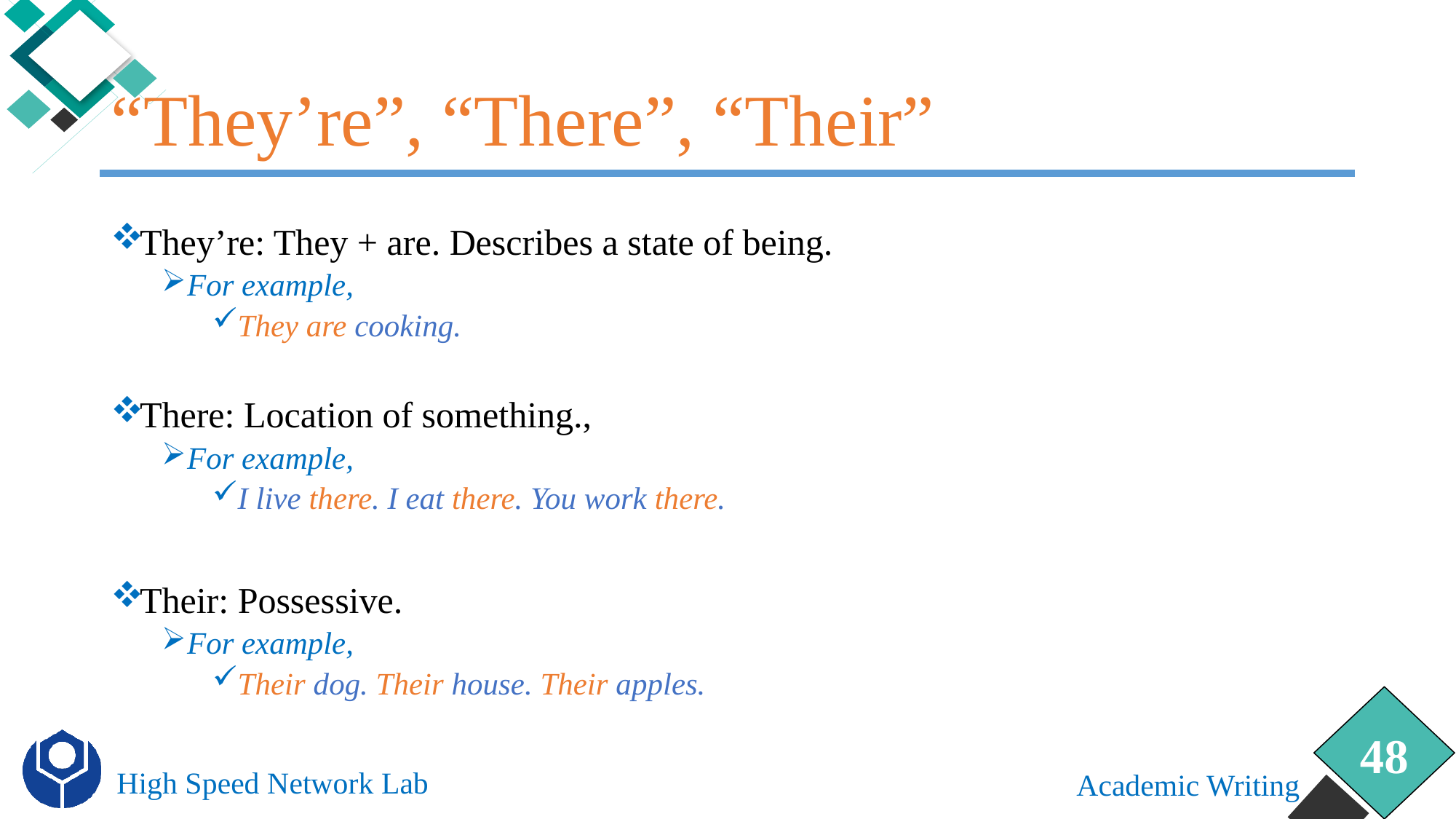

# “They’re”, “There”, “Their”
They’re: They + are. Describes a state of being.
For example,
They are cooking.

There: Location of something.,
For example,
I live there. I eat there. You work there.

Their: Possessive.
For example,
Their dog. Their house. Their apples.